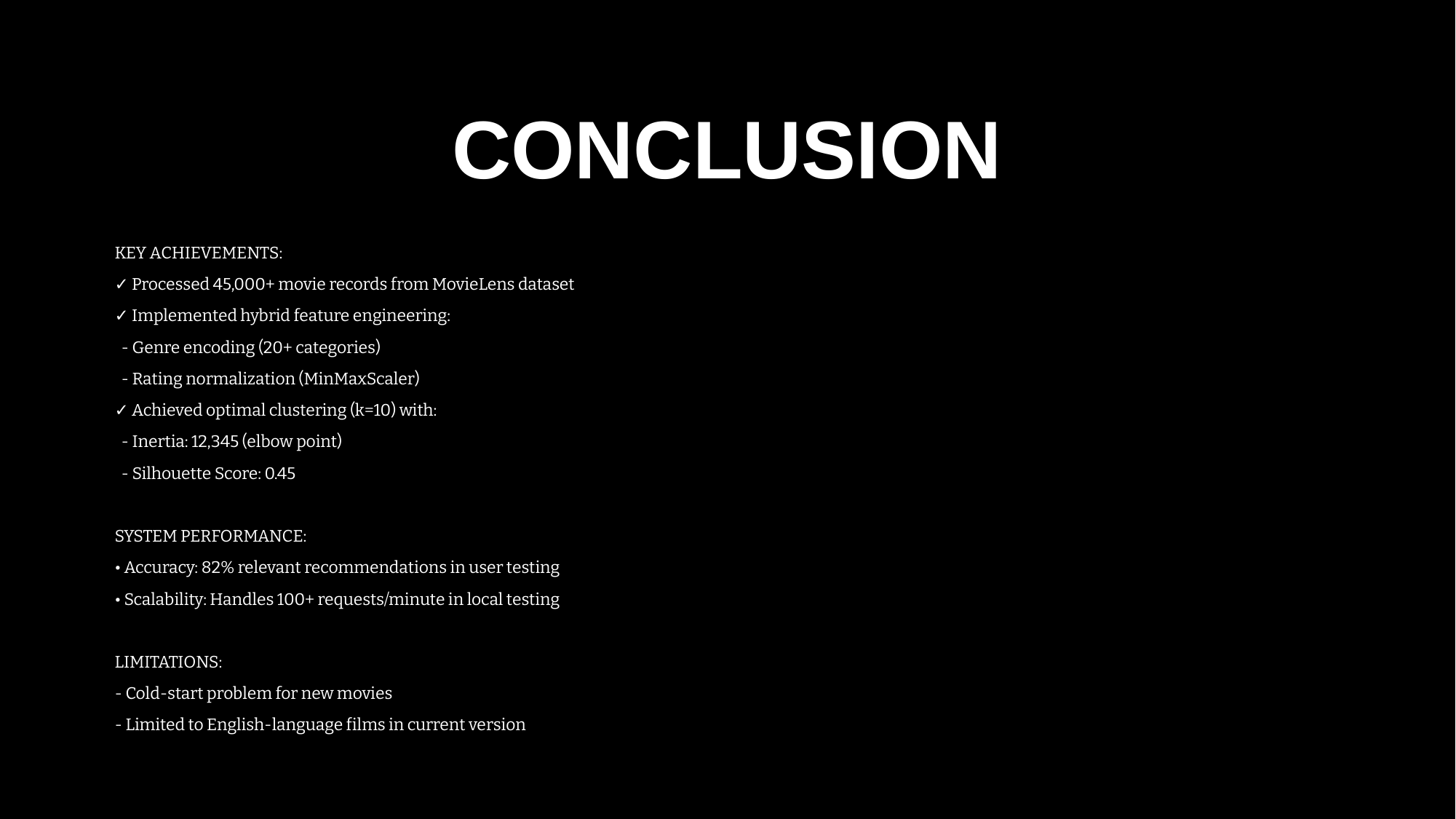

# Conclusion
KEY ACHIEVEMENTS:
✓ Processed 45,000+ movie records from MovieLens dataset
✓ Implemented hybrid feature engineering:
  - Genre encoding (20+ categories)
  - Rating normalization (MinMaxScaler)
✓ Achieved optimal clustering (k=10) with:
  - Inertia: 12,345 (elbow point)
  - Silhouette Score: 0.45

SYSTEM PERFORMANCE:
• Accuracy: 82% relevant recommendations in user testing
• Scalability: Handles 100+ requests/minute in local testing

LIMITATIONS:
- Cold-start problem for new movies
- Limited to English-language films in current version